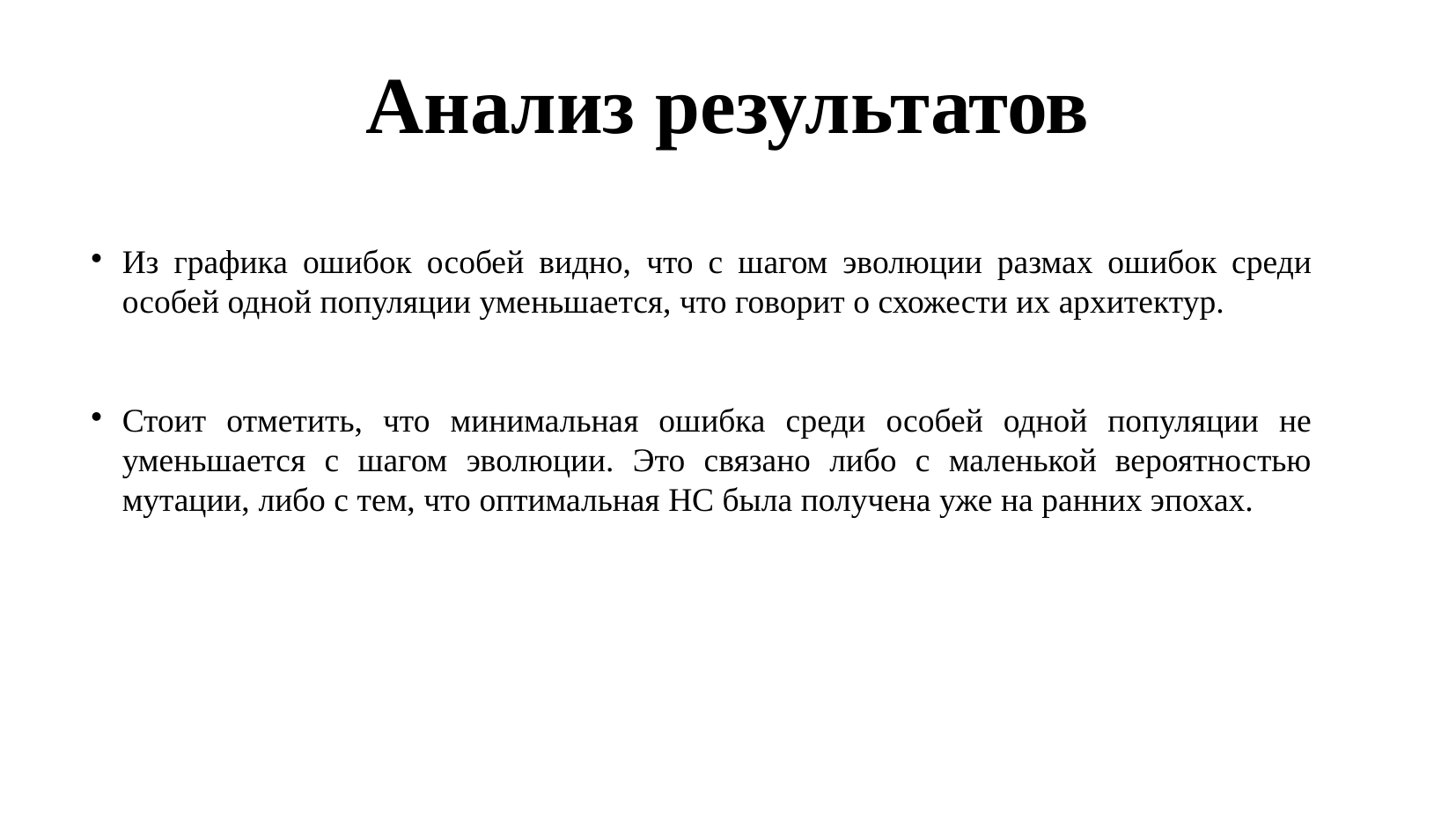

# Анализ результатов
Из графика ошибок особей видно, что с шагом эволюции размах ошибок среди особей одной популяции уменьшается, что говорит о схожести их архитектур.

Стоит отметить, что минимальная ошибка среди особей одной популяции не уменьшается с шагом эволюции. Это связано либо с маленькой вероятностью мутации, либо с тем, что оптимальная НС была получена уже на ранних эпохах.